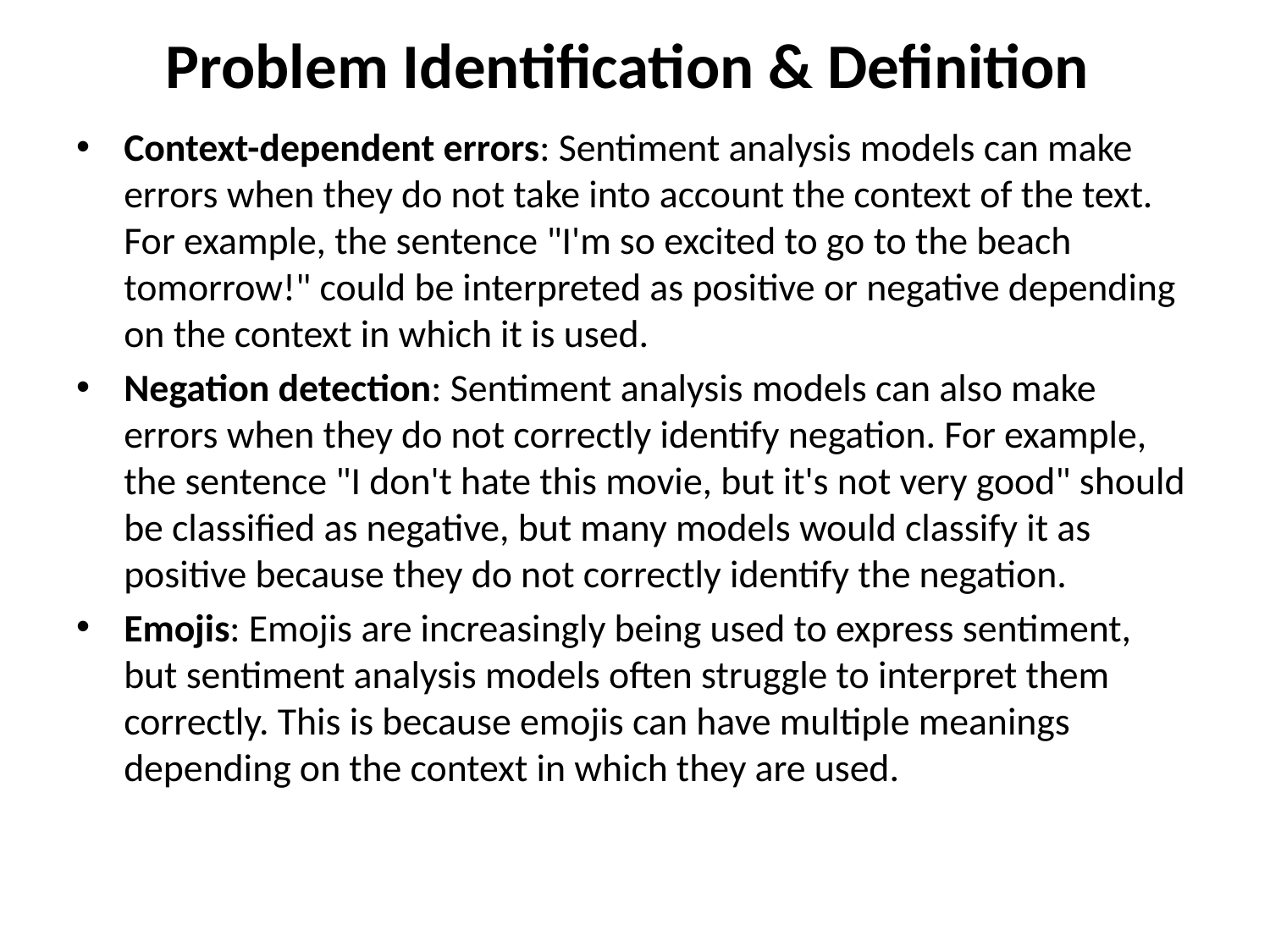

# Problem Identification & Definition
Context-dependent errors: Sentiment analysis models can make errors when they do not take into account the context of the text. For example, the sentence "I'm so excited to go to the beach tomorrow!" could be interpreted as positive or negative depending on the context in which it is used.
Negation detection: Sentiment analysis models can also make errors when they do not correctly identify negation. For example, the sentence "I don't hate this movie, but it's not very good" should be classified as negative, but many models would classify it as positive because they do not correctly identify the negation.
Emojis: Emojis are increasingly being used to express sentiment, but sentiment analysis models often struggle to interpret them correctly. This is because emojis can have multiple meanings depending on the context in which they are used.